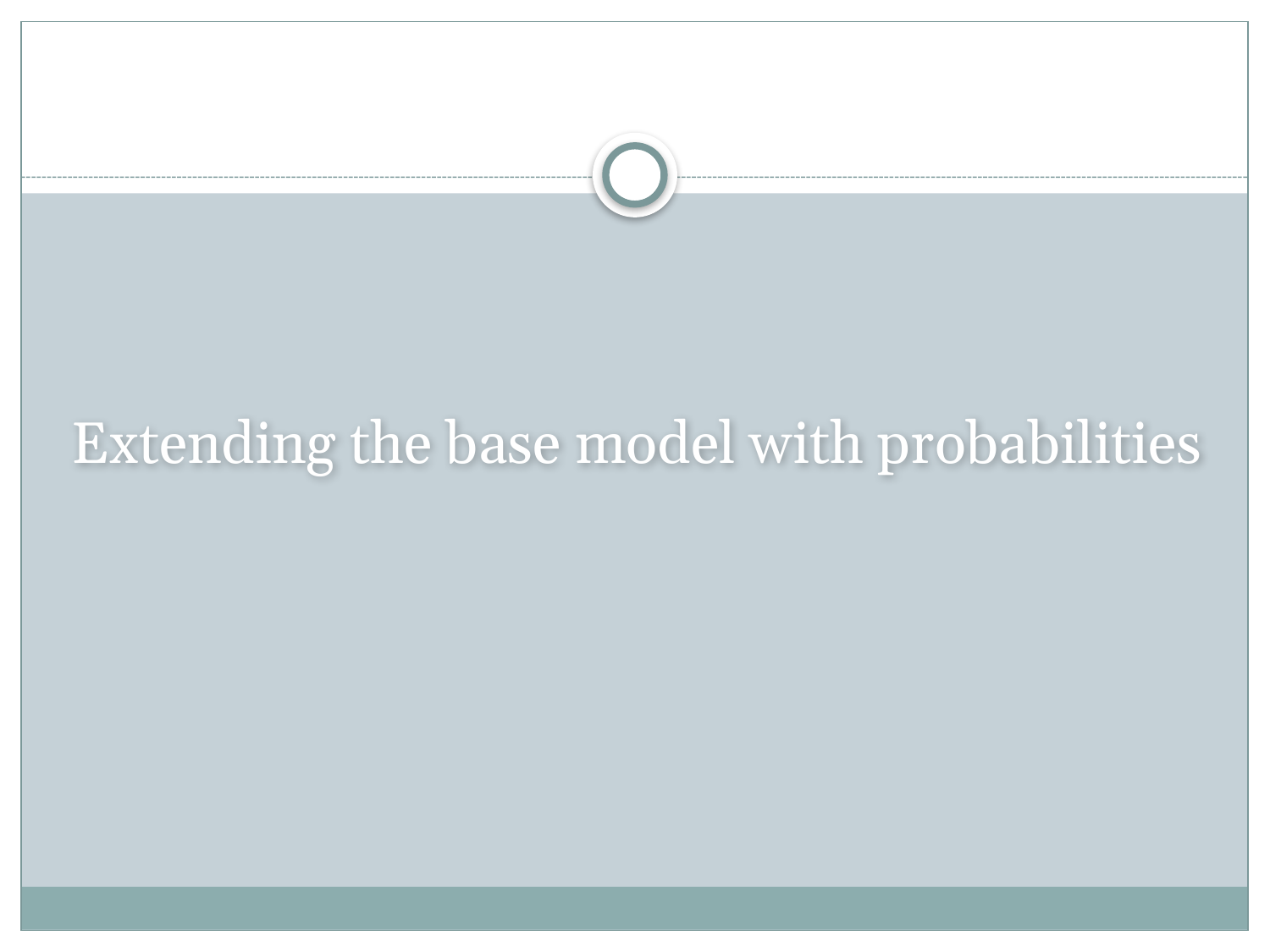

#
Extending the base model with probabilities